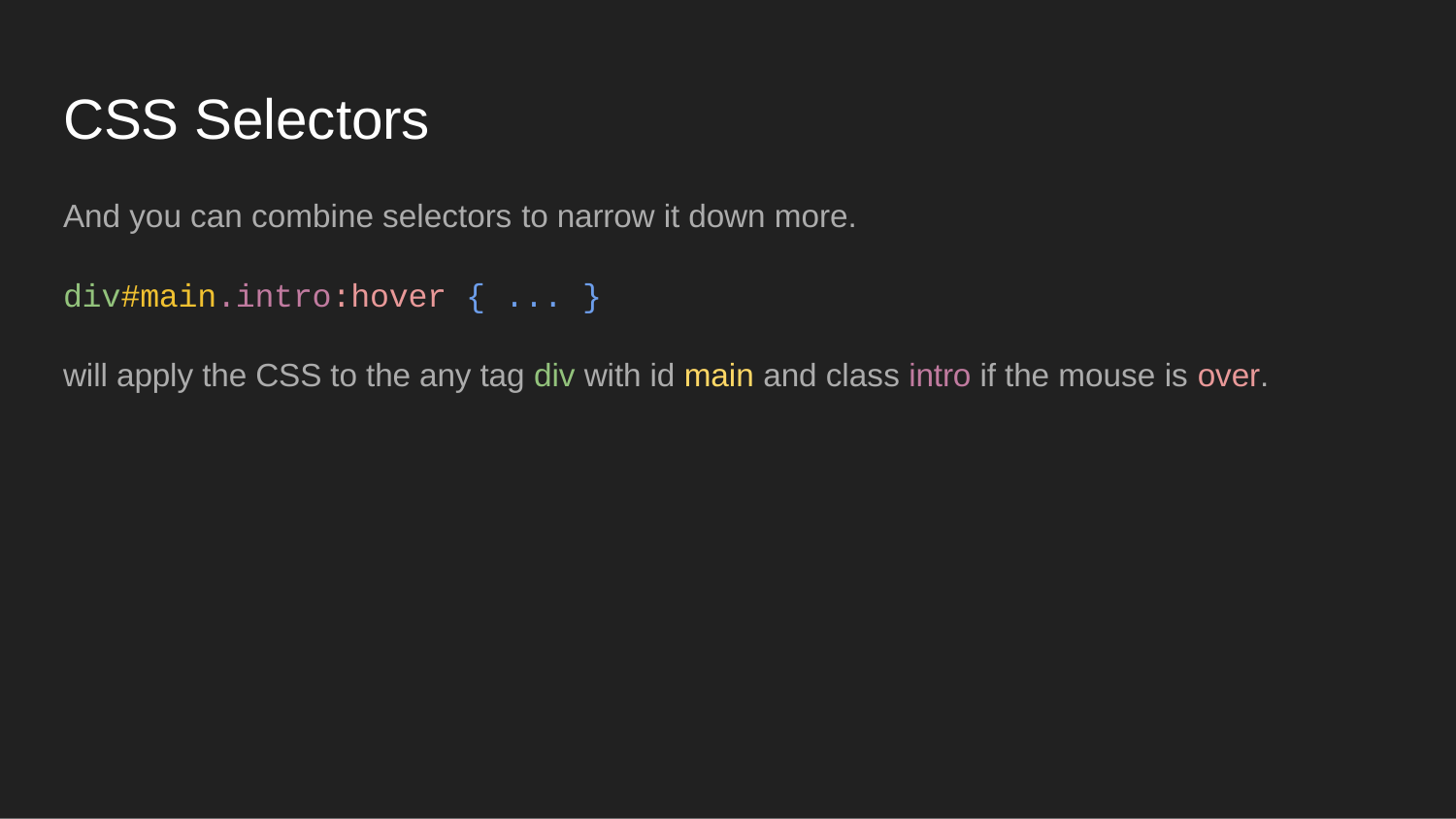

# CSS Selectors
And you can combine selectors to narrow it down more.

div#main.intro:hover { ... }

will apply the CSS to the any tag div with id main and class intro if the mouse is over.